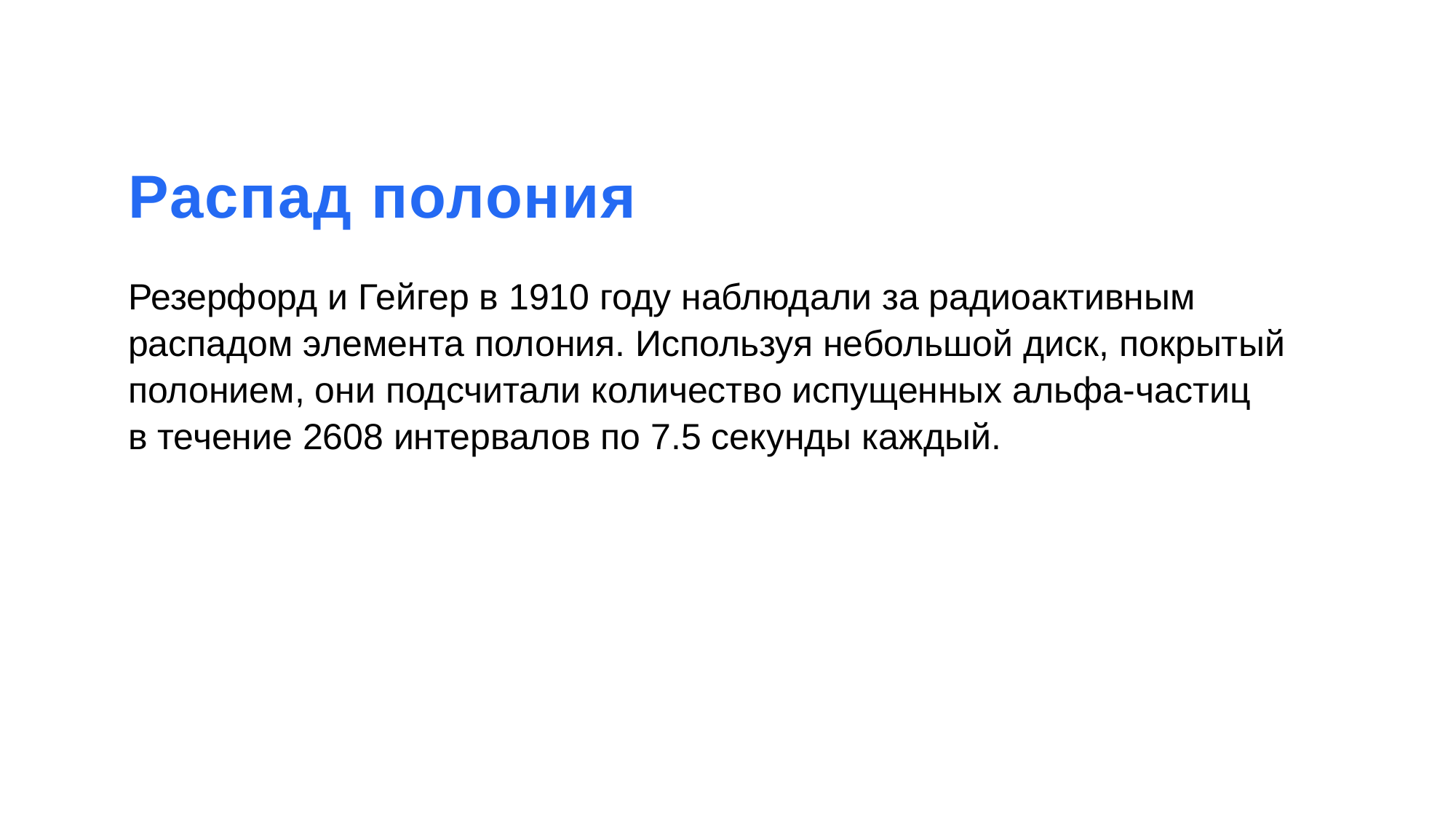

Распад полония
Резерфорд и Гейгер в 1910 году наблюдали за радиоактивным распадом элемента полония. Используя небольшой диск, покрытый полонием, они подсчитали количество испущенных альфа-частиц
в течение 2608 интервалов по 7.5 секунды каждый.